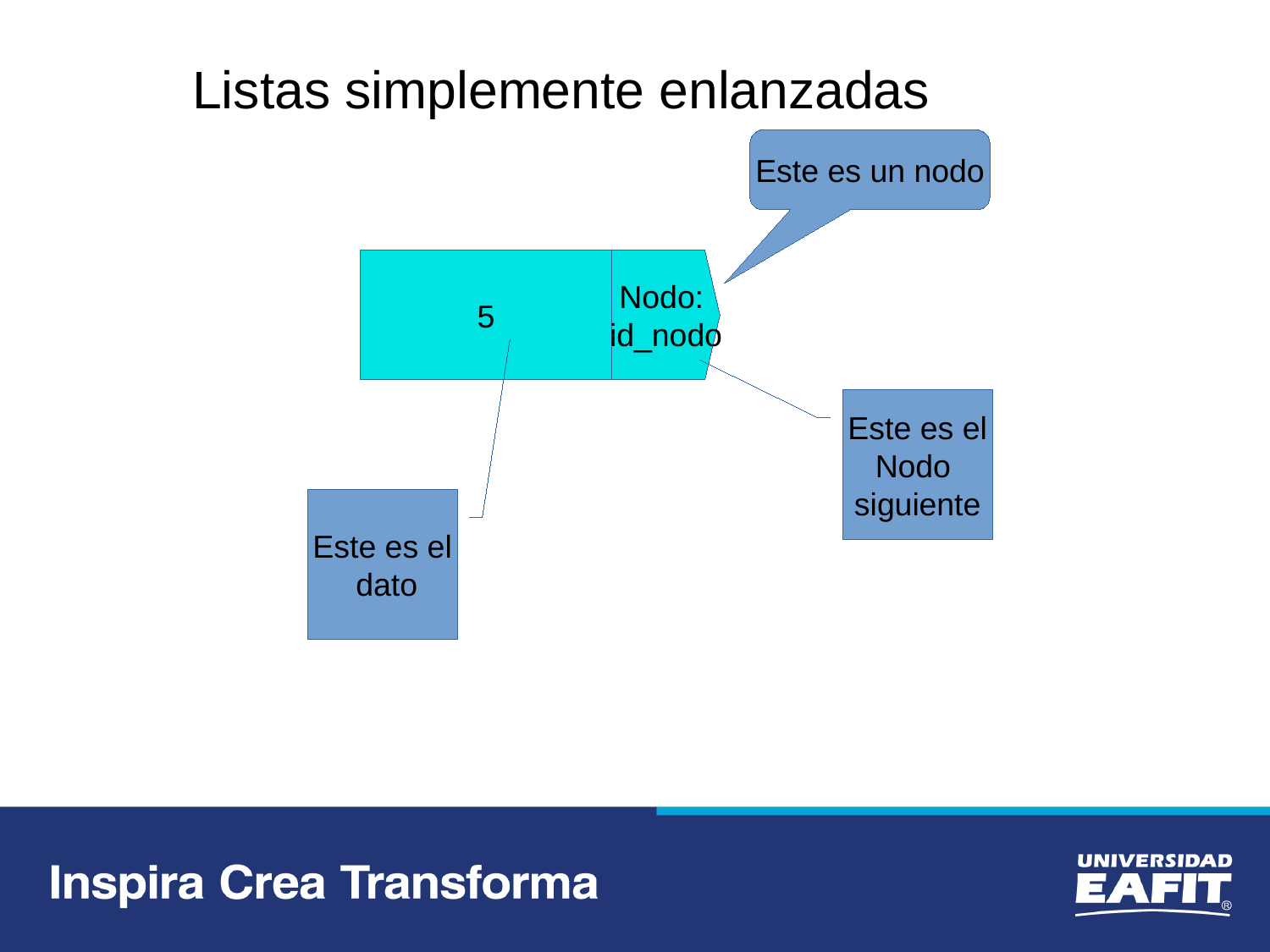

Listas simplemente enlanzadas
Este es un nodo
5
Nodo:
id_nodo
Este es el
Nodo
siguiente
Este es el
 dato